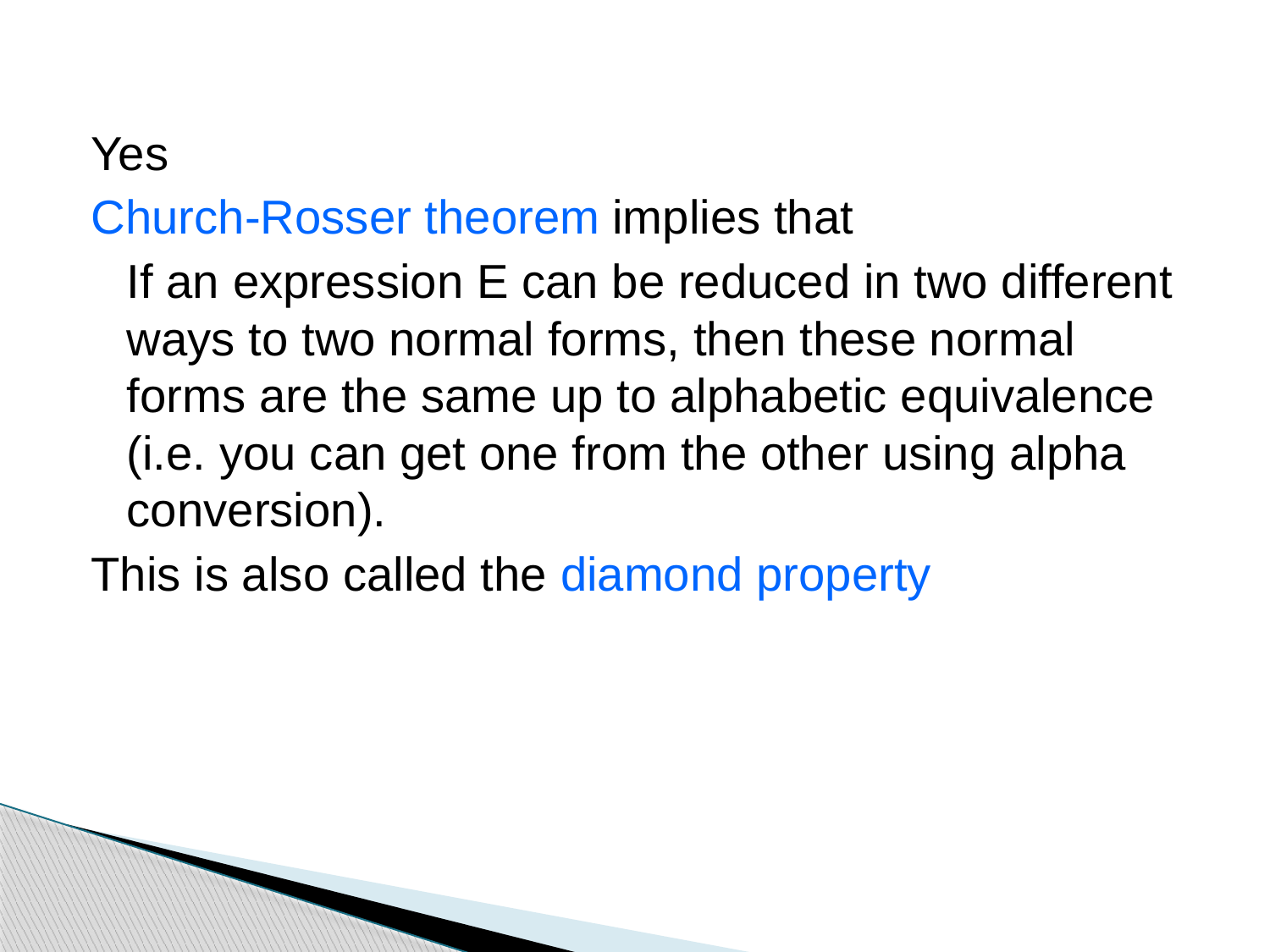

Yes
Church-Rosser theorem implies that
	If an expression E can be reduced in two different ways to two normal forms, then these normal forms are the same up to alphabetic equivalence (i.e. you can get one from the other using alpha conversion).
This is also called the diamond property